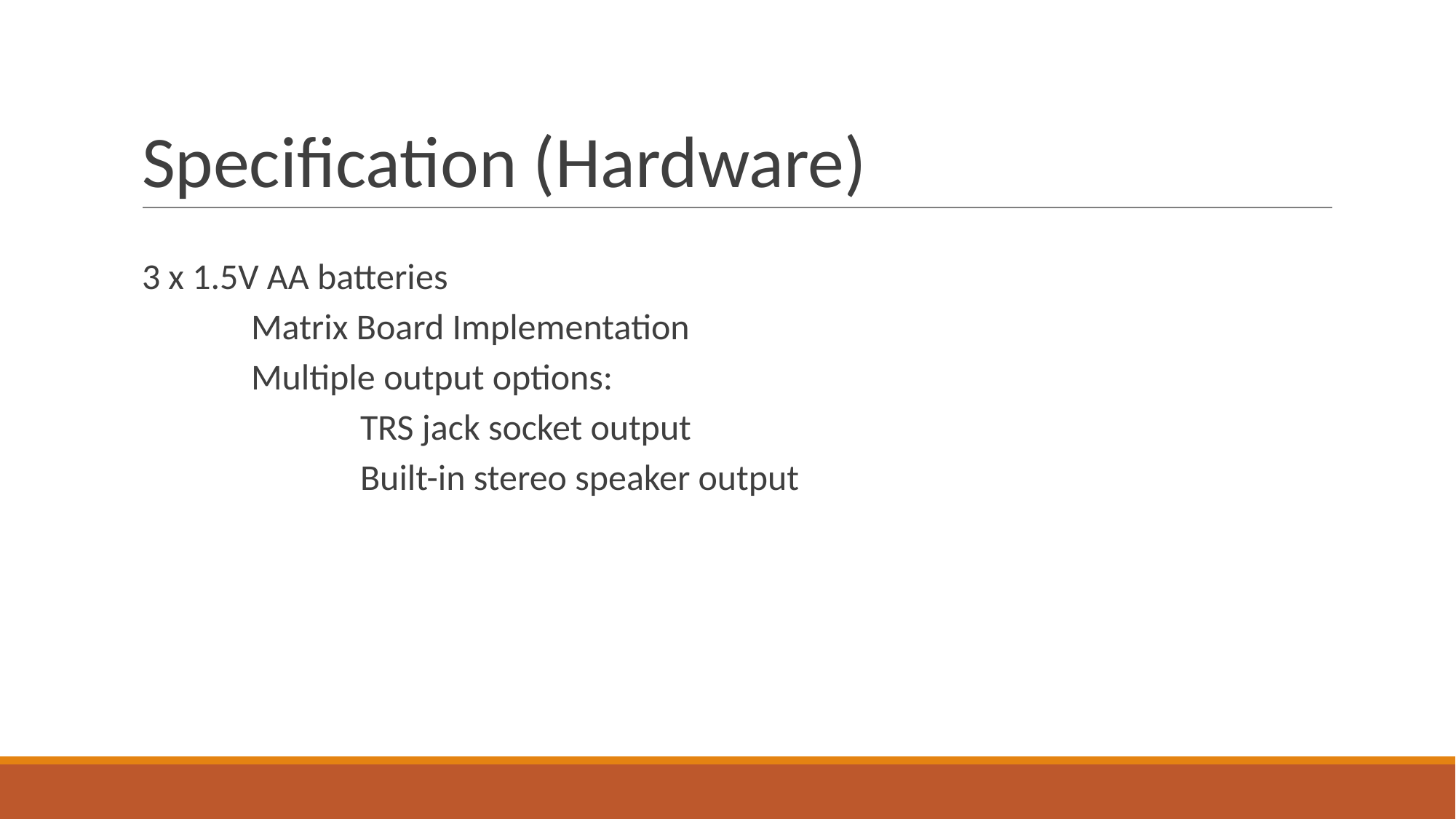

# Specification (Hardware)
3 x 1.5V AA batteries
	Matrix Board Implementation
	Multiple output options:
		TRS jack socket output
		Built-in stereo speaker output